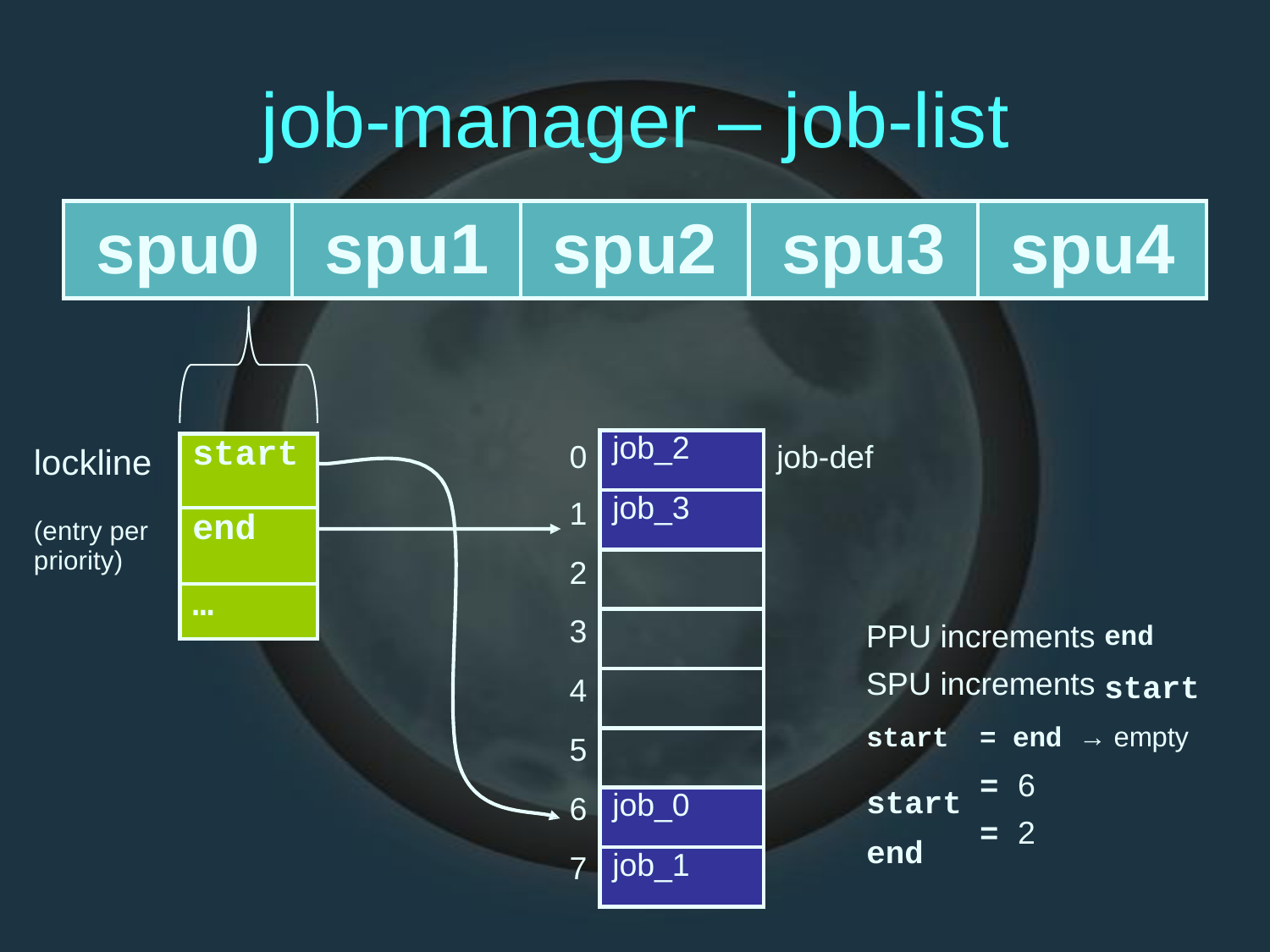

job-manager
–
job-list

spu0

spu1

spu2

spu3

spu4

job_2

start
0
1
2
3
4
5
6
7
job-def
lockline

job_3

end
(entry per
priority)

…

PPU increments
SPU increments
end
start

= end → empty
= 6
= 2
start
start end

job_0

job_1